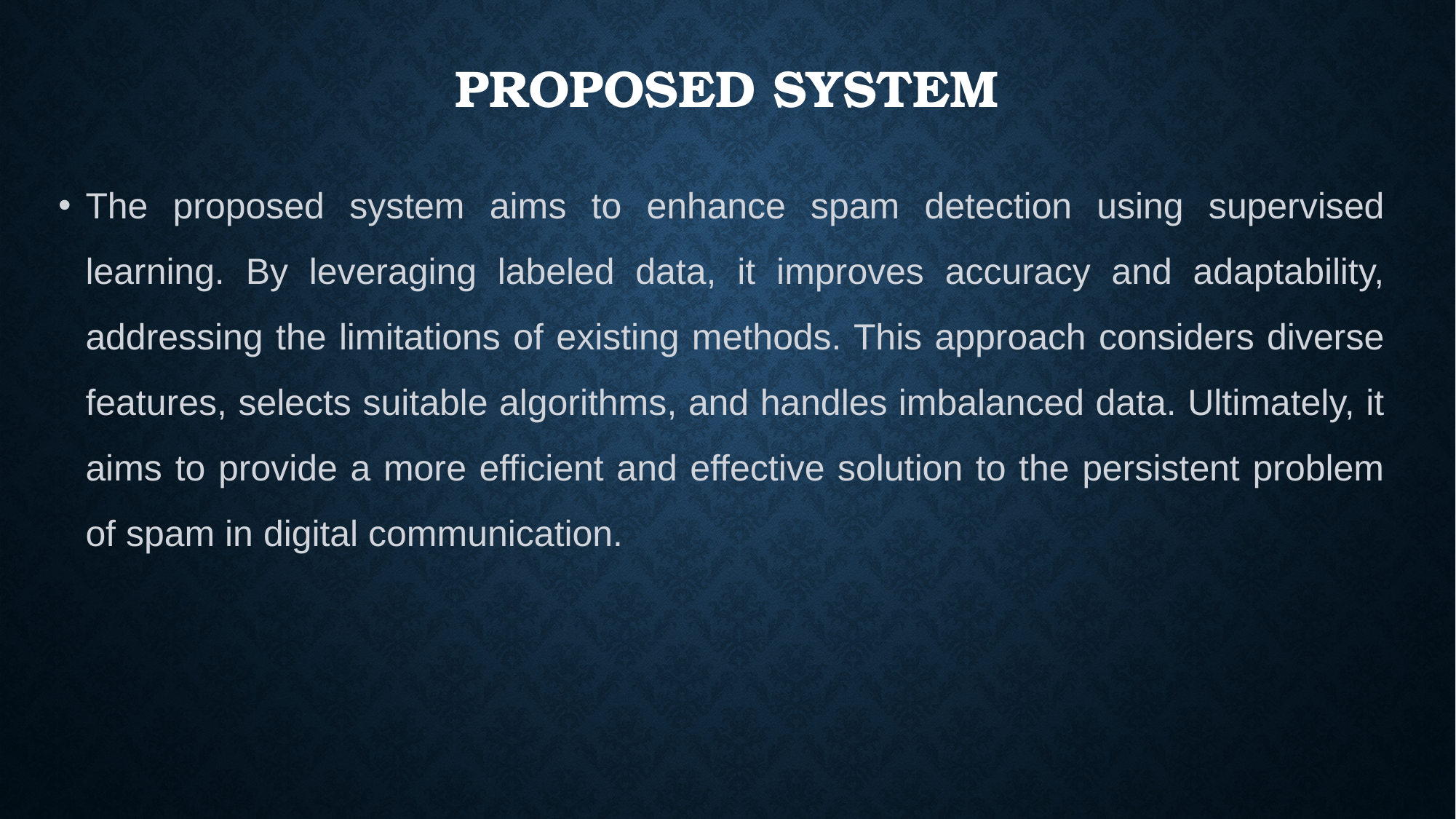

# PROPOSED SYSTEM
The proposed system aims to enhance spam detection using supervised learning. By leveraging labeled data, it improves accuracy and adaptability, addressing the limitations of existing methods. This approach considers diverse features, selects suitable algorithms, and handles imbalanced data. Ultimately, it aims to provide a more efficient and effective solution to the persistent problem of spam in digital communication.